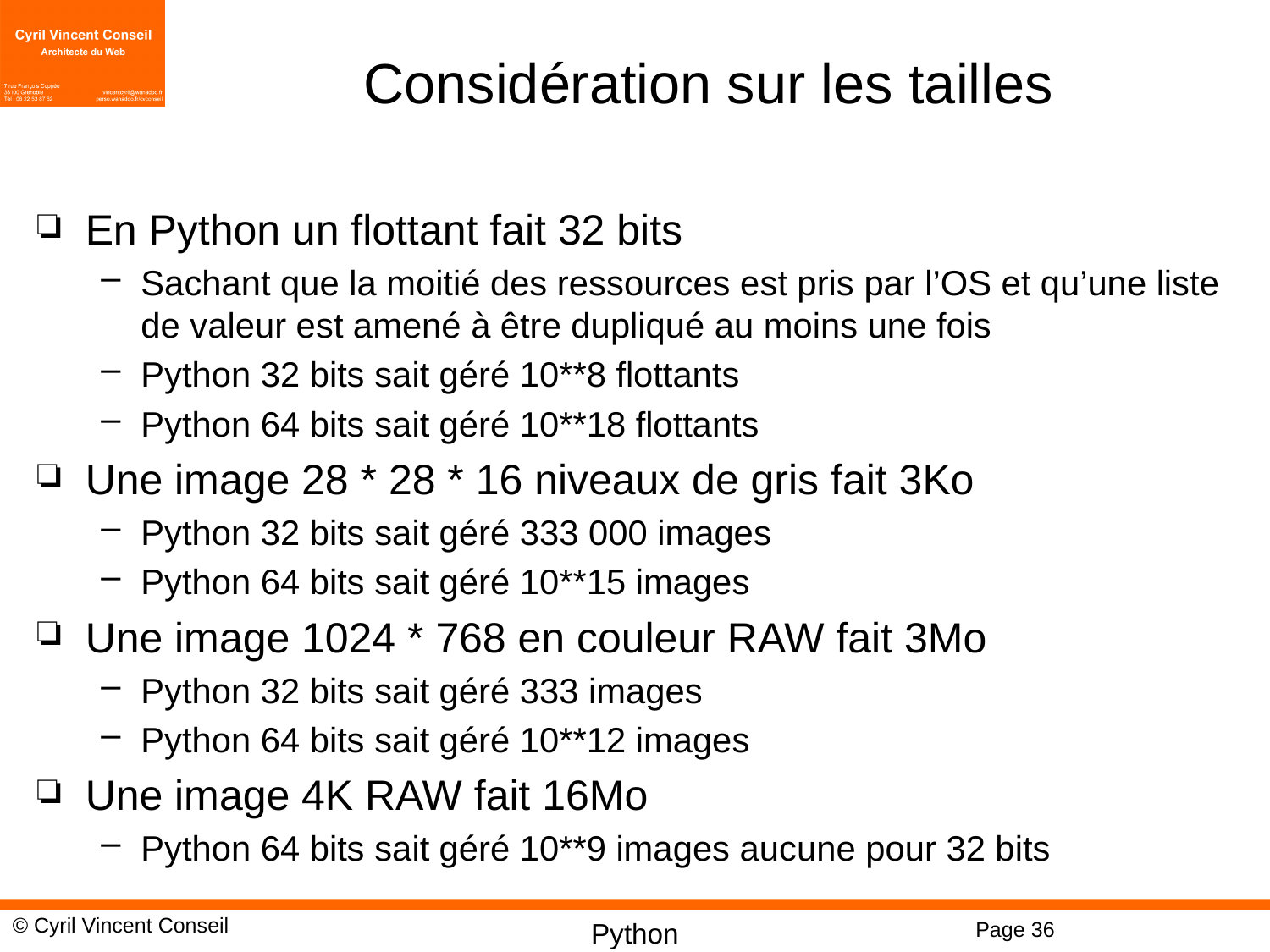

# Considération sur les tailles
En Python un flottant fait 32 bits
Sachant que la moitié des ressources est pris par l’OS et qu’une liste de valeur est amené à être dupliqué au moins une fois
Python 32 bits sait géré 10**8 flottants
Python 64 bits sait géré 10**18 flottants
Une image 28 * 28 * 16 niveaux de gris fait 3Ko
Python 32 bits sait géré 333 000 images
Python 64 bits sait géré 10**15 images
Une image 1024 * 768 en couleur RAW fait 3Mo
Python 32 bits sait géré 333 images
Python 64 bits sait géré 10**12 images
Une image 4K RAW fait 16Mo
Python 64 bits sait géré 10**9 images aucune pour 32 bits